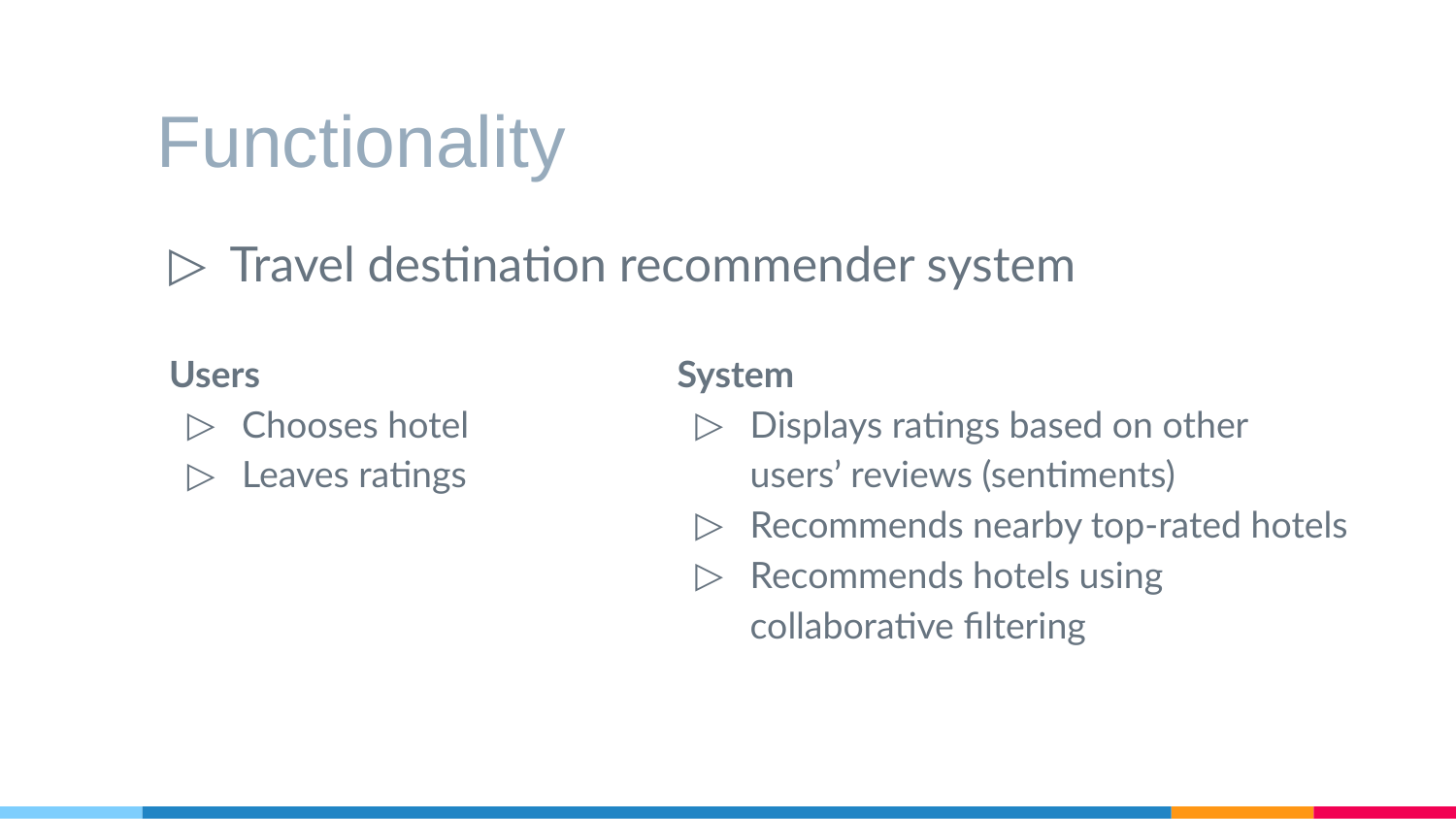

# Functionality
Travel destination recommender system
Users
Chooses hotel
Leaves ratings
System
Displays ratings based on other users’ reviews (sentiments)
Recommends nearby top-rated hotels
Recommends hotels using collaborative filtering